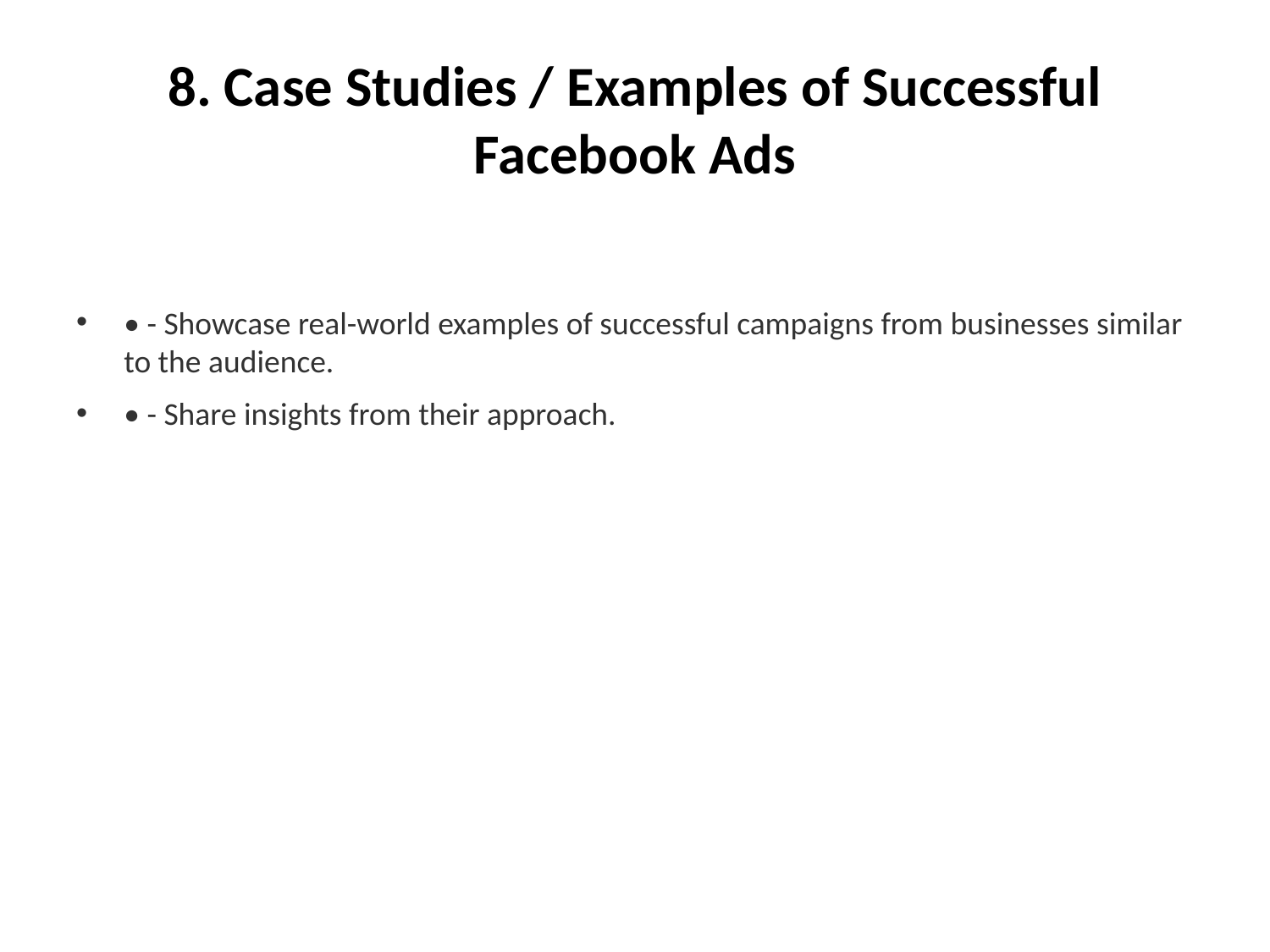

# 8. Case Studies / Examples of Successful Facebook Ads

• - Showcase real-world examples of successful campaigns from businesses similar to the audience.
• - Share insights from their approach.